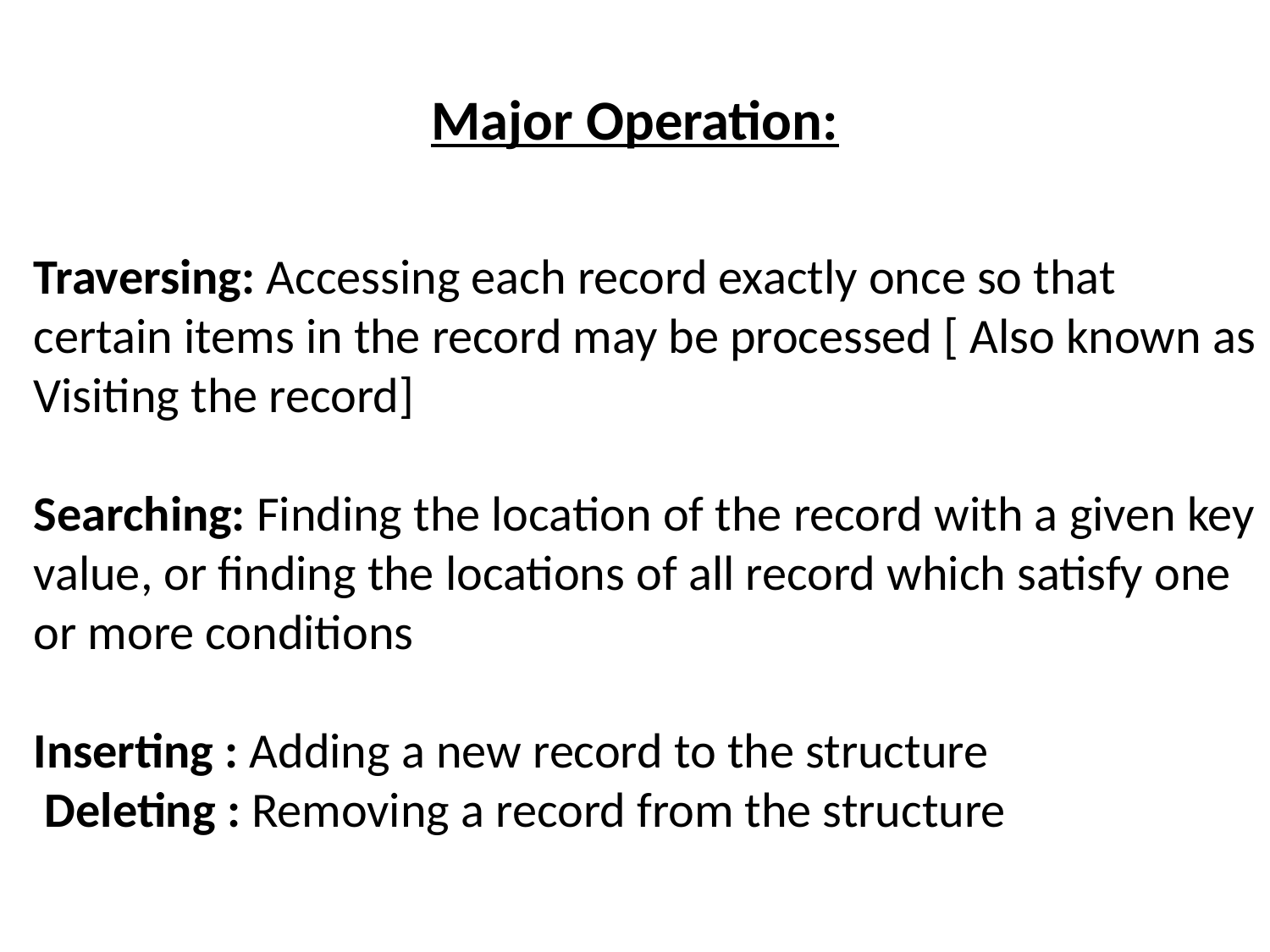

# Major Operation:
Traversing: Accessing each record exactly once so that certain items in the record may be processed [ Also known as Visiting the record]

Searching: Finding the location of the record with a given key value, or finding the locations of all record which satisfy one or more conditions

Inserting : Adding a new record to the structure
 Deleting : Removing a record from the structure